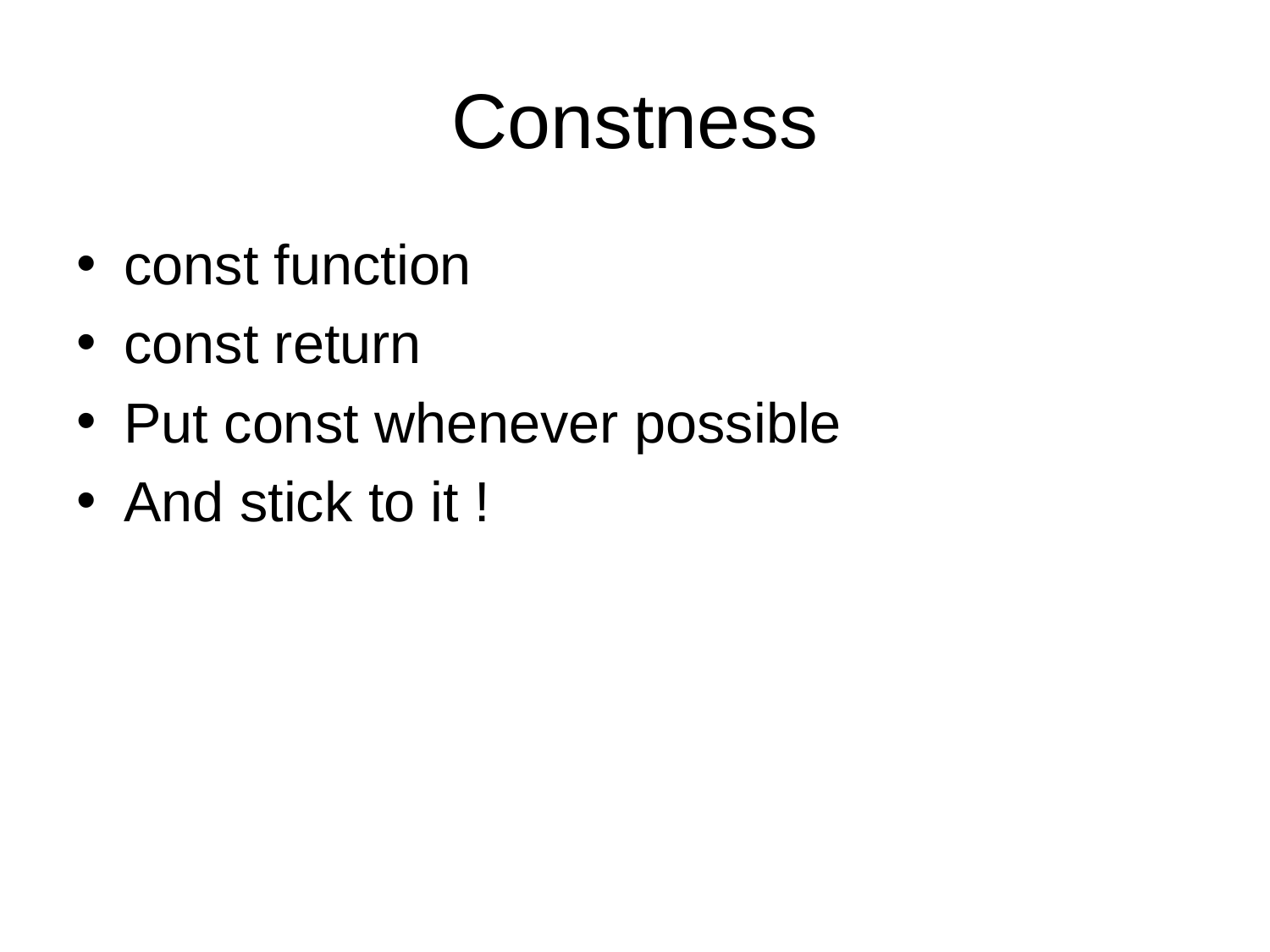

# Constness
const function
const return
Put const whenever possible
And stick to it !